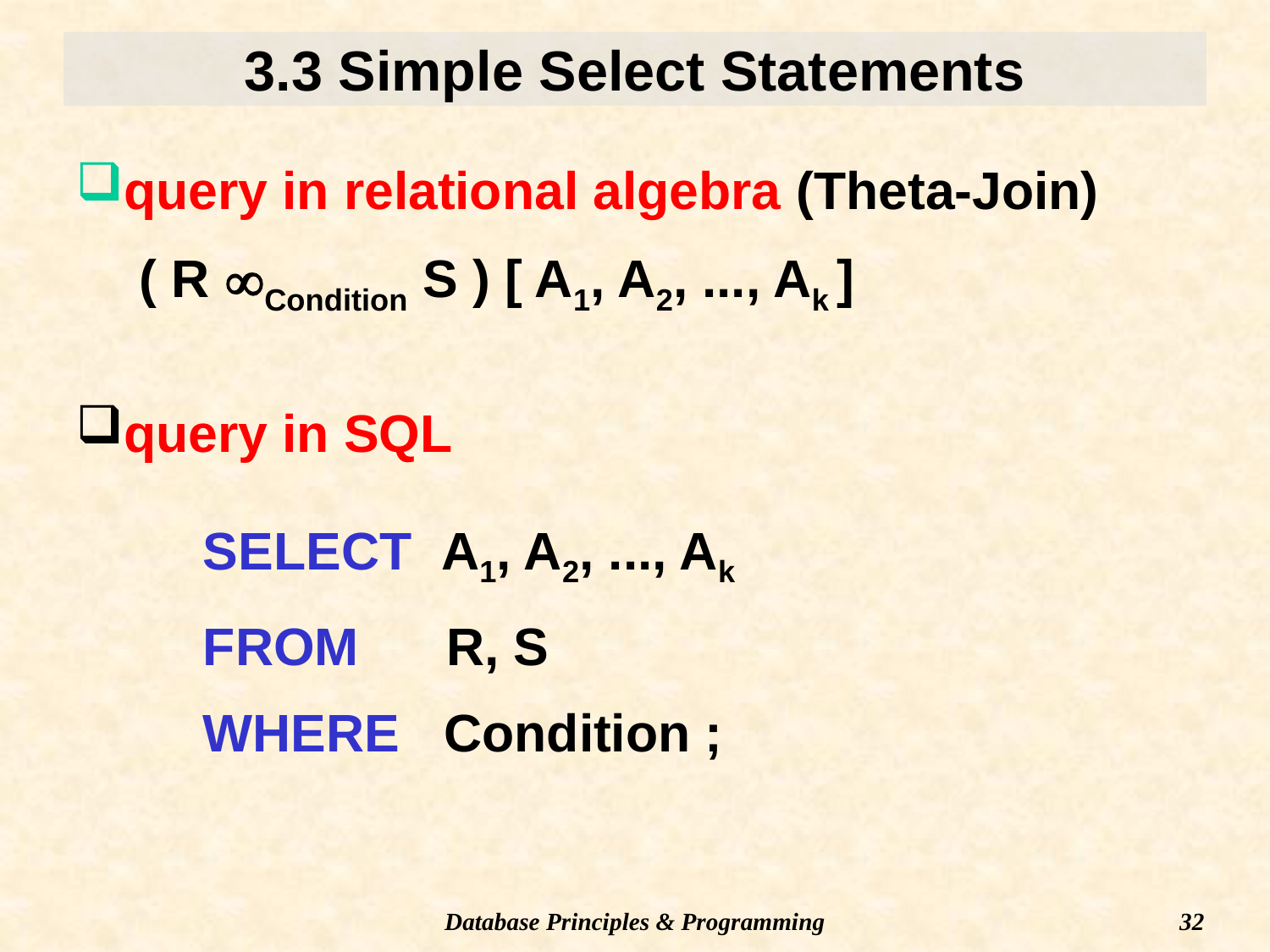

# 3.3 Simple Select Statements
query in relational algebra (Theta-Join)
( R ∞Condition S ) [ A1, A2, ..., Ak ]
query in SQL

SELECT  A1, A2, ..., Ak
FROM      R, S
WHERE   Condition ;

Database Principles & Programming
32